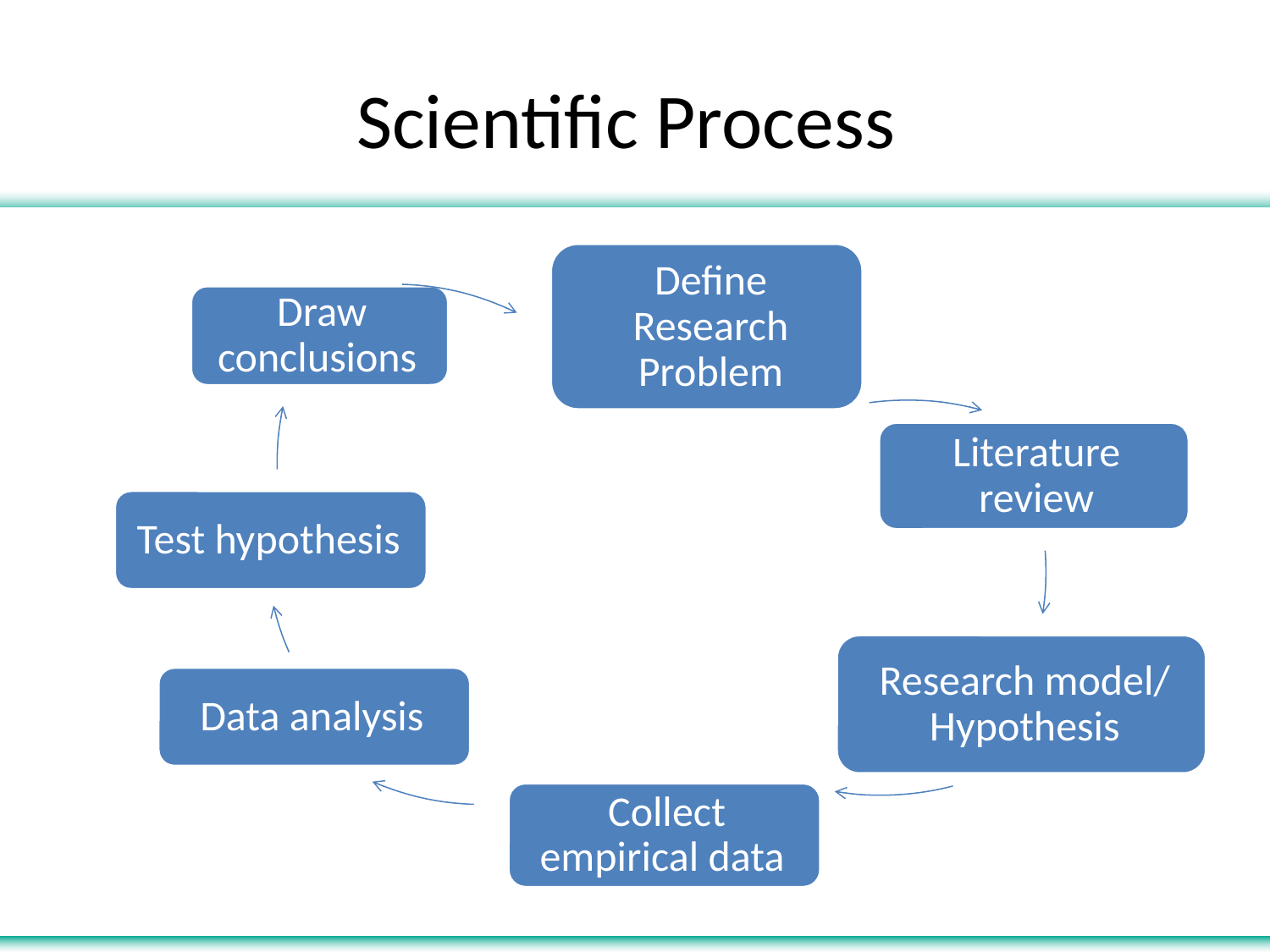

# Scientific Process
Draw conclusions
Define Research Problem
Literature review
Research model/ Hypothesis
Collect empirical data
Data analysis
Test hypothesis